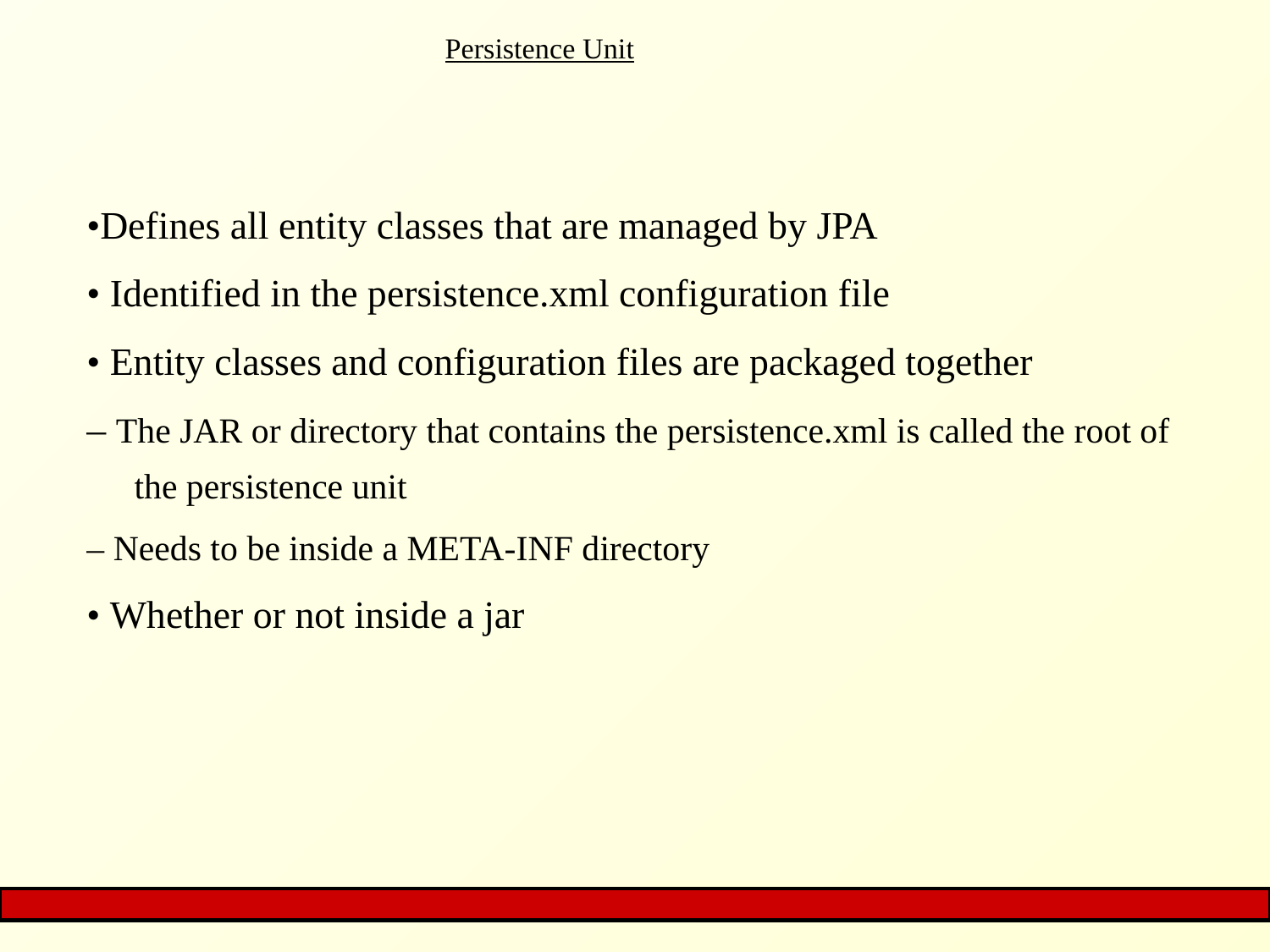

# Persistence Unit
•Defines all entity classes that are managed by JPA
• Identified in the persistence.xml configuration file
• Entity classes and configuration files are packaged together
– The JAR or directory that contains the persistence.xml is called the root of the persistence unit
– Needs to be inside a META-INF directory
• Whether or not inside a jar